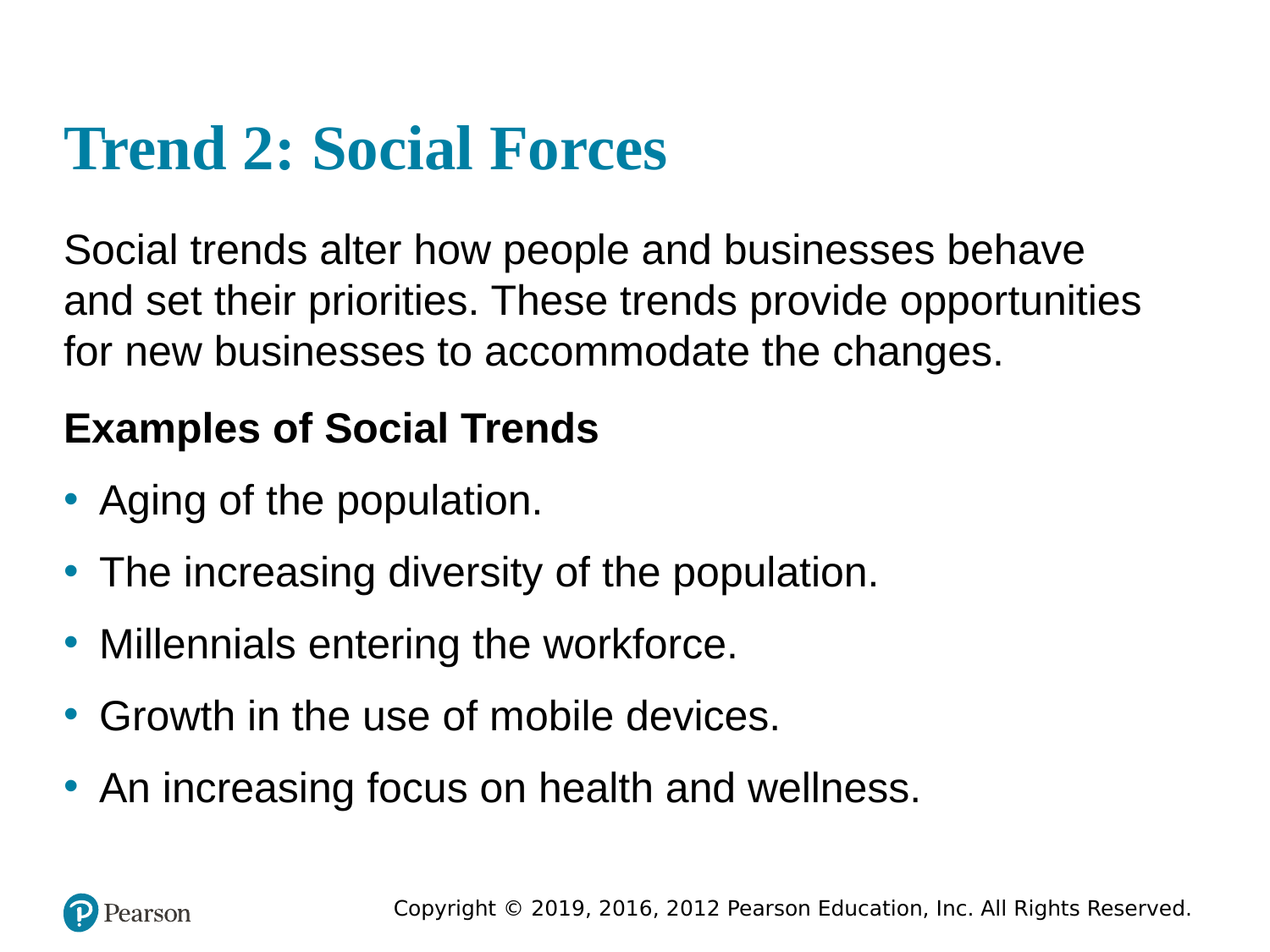

# Trend 2: Social Forces
Social trends alter how people and businesses behave and set their priorities. These trends provide opportunities for new businesses to accommodate the changes.
Examples of Social Trends
Aging of the population.
The increasing diversity of the population.
Millennials entering the workforce.
Growth in the use of mobile devices.
An increasing focus on health and wellness.